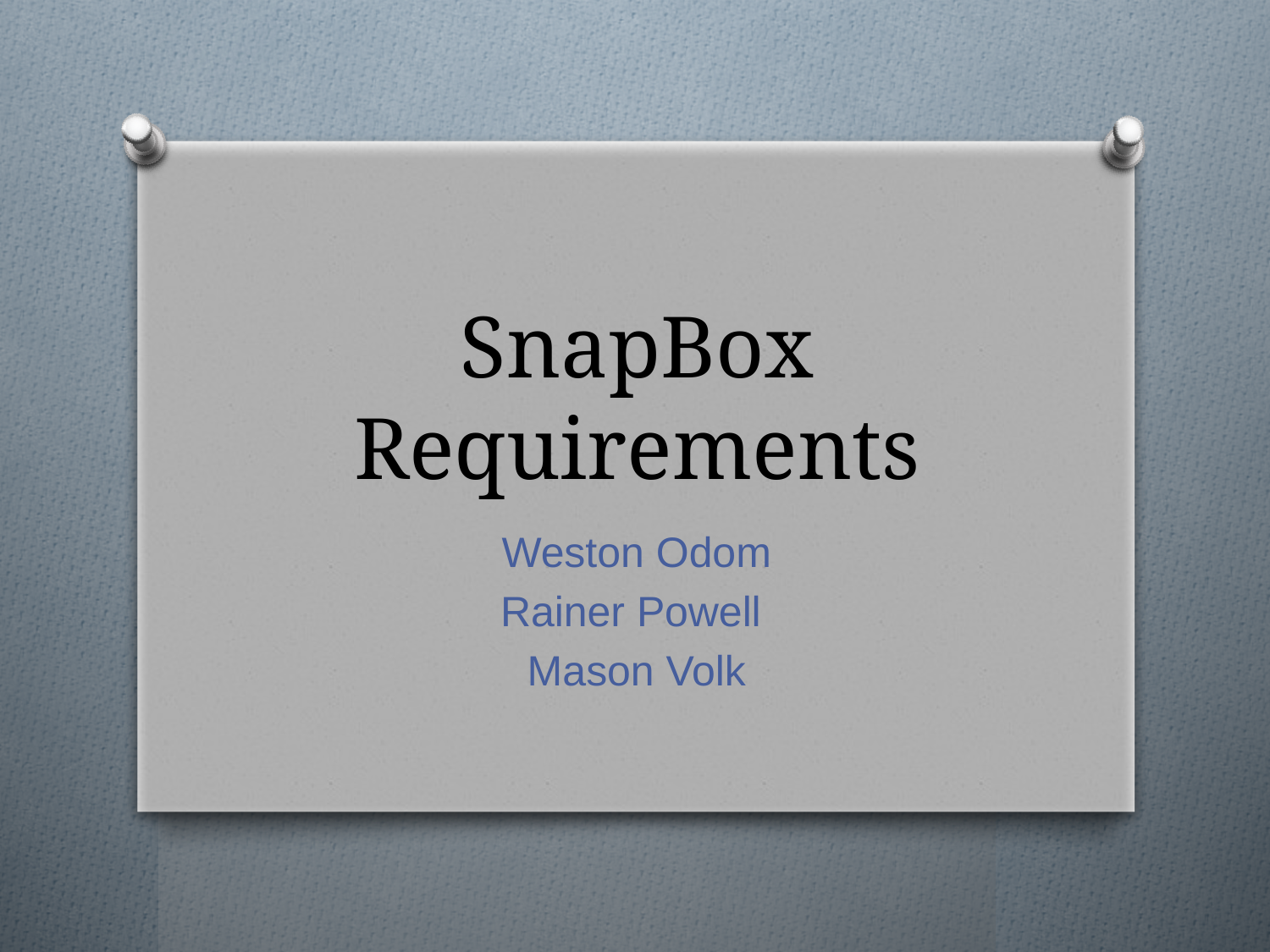

# SnapBox Requirements
 Weston Odom
Rainer Powell
Mason Volk